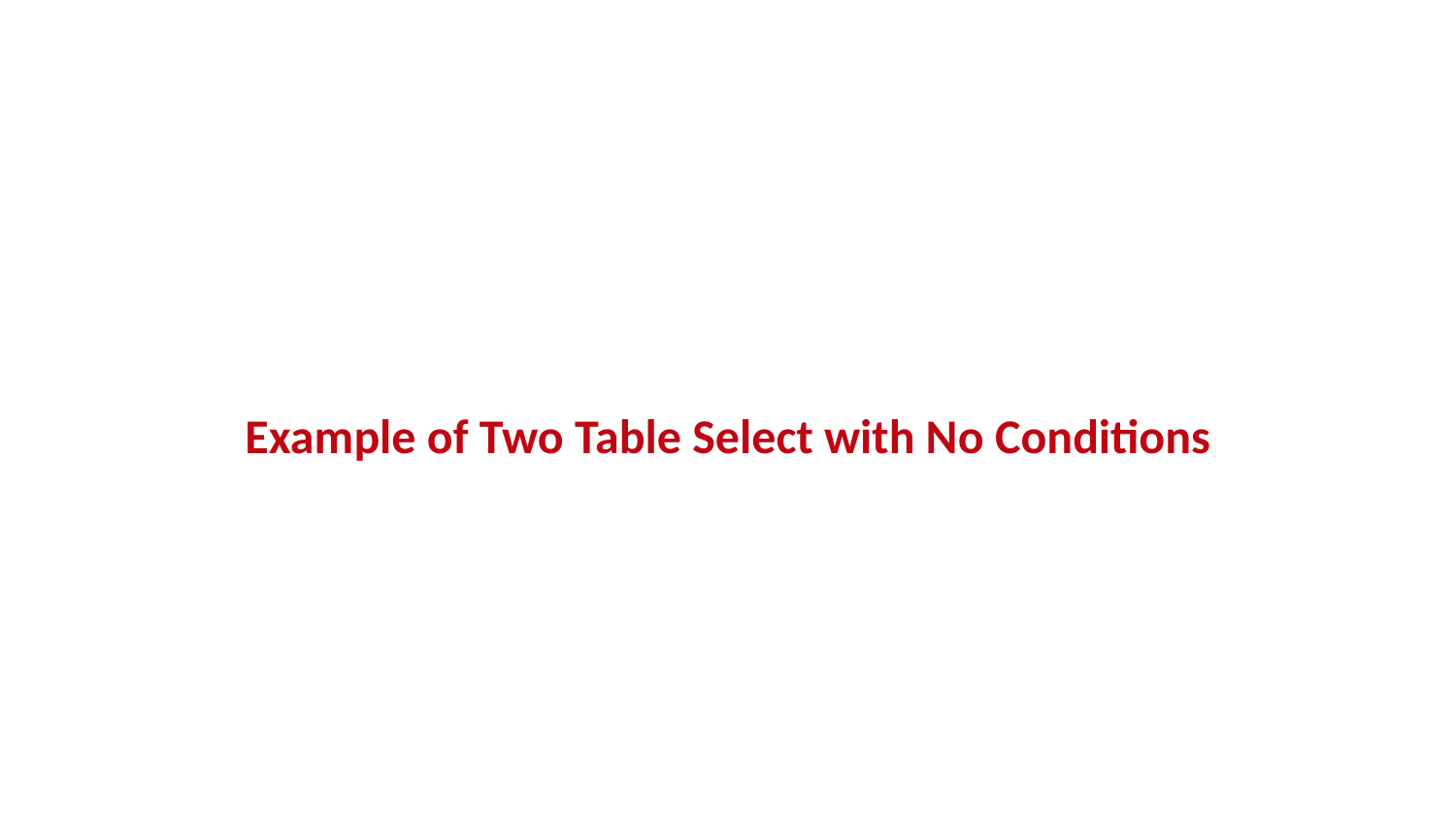

# Example of Two Table Select with No Conditions